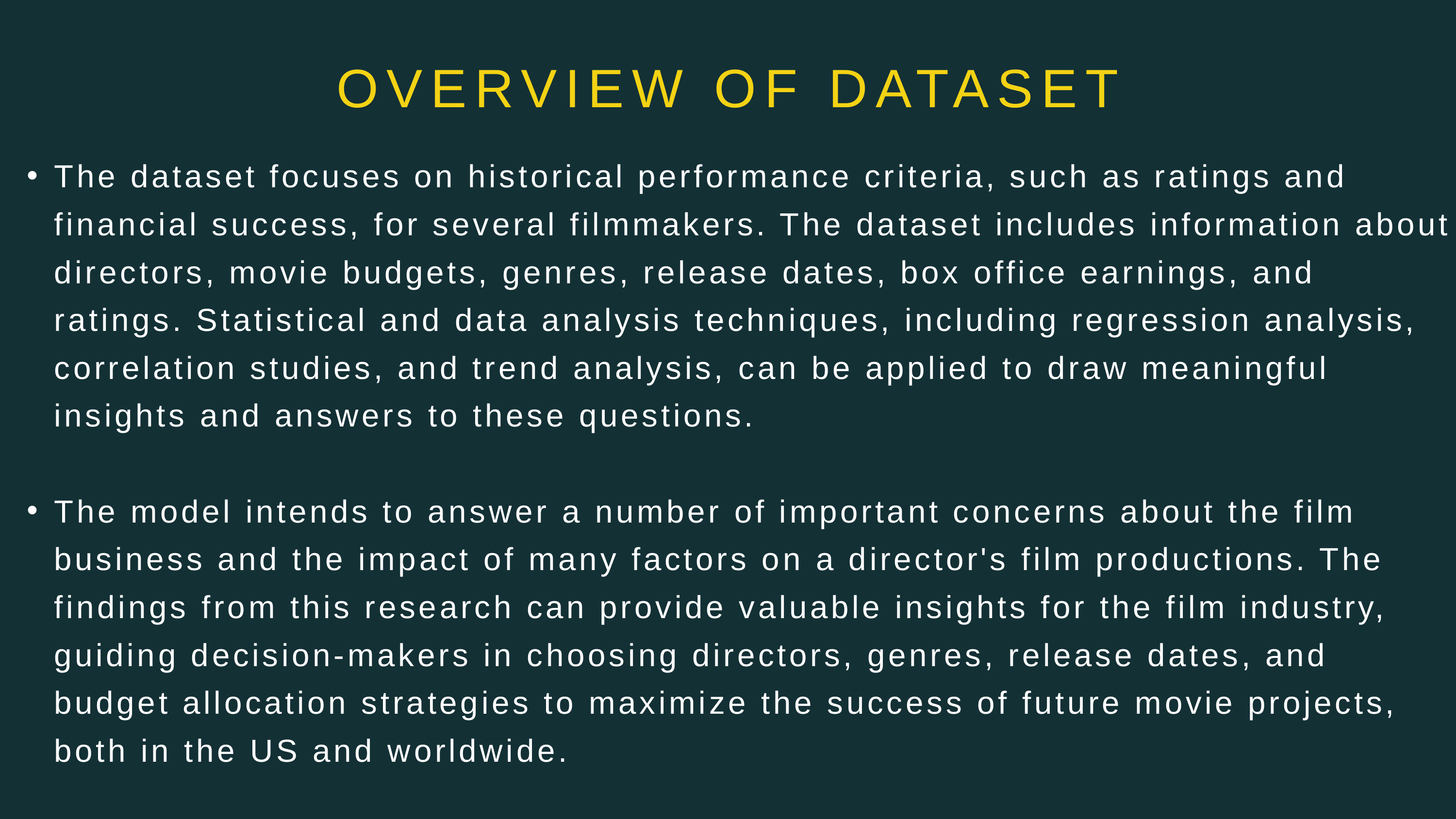

OVERVIEW OF DATASET
The dataset focuses on historical performance criteria, such as ratings and financial success, for several filmmakers. The dataset includes information about directors, movie budgets, genres, release dates, box office earnings, and ratings. Statistical and data analysis techniques, including regression analysis, correlation studies, and trend analysis, can be applied to draw meaningful insights and answers to these questions.

The model intends to answer a number of important concerns about the film business and the impact of many factors on a director's film productions. The findings from this research can provide valuable insights for the film industry, guiding decision-makers in choosing directors, genres, release dates, and budget allocation strategies to maximize the success of future movie projects, both in the US and worldwide.